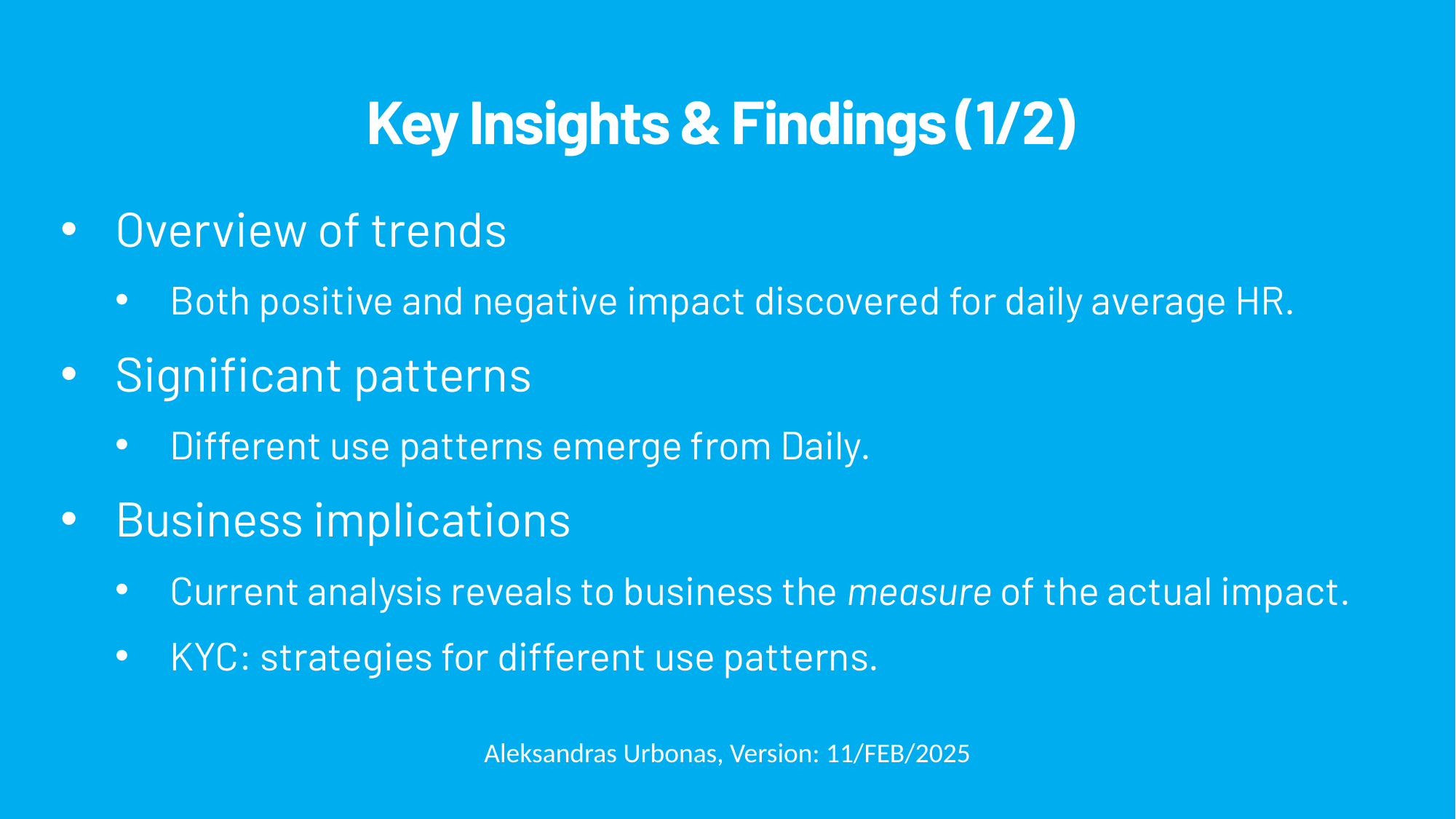

# Key Insights & Findings (1/2)
Overview of trends
Both positive and negative impact discovered for daily average HR.
Significant patterns
Different use patterns emerge from Daily.
Business implications
Current analysis reveals to business the measure of the actual impact.
KYC: strategies for different use patterns.
Aleksandras Urbonas, Version: 11/FEB/2025